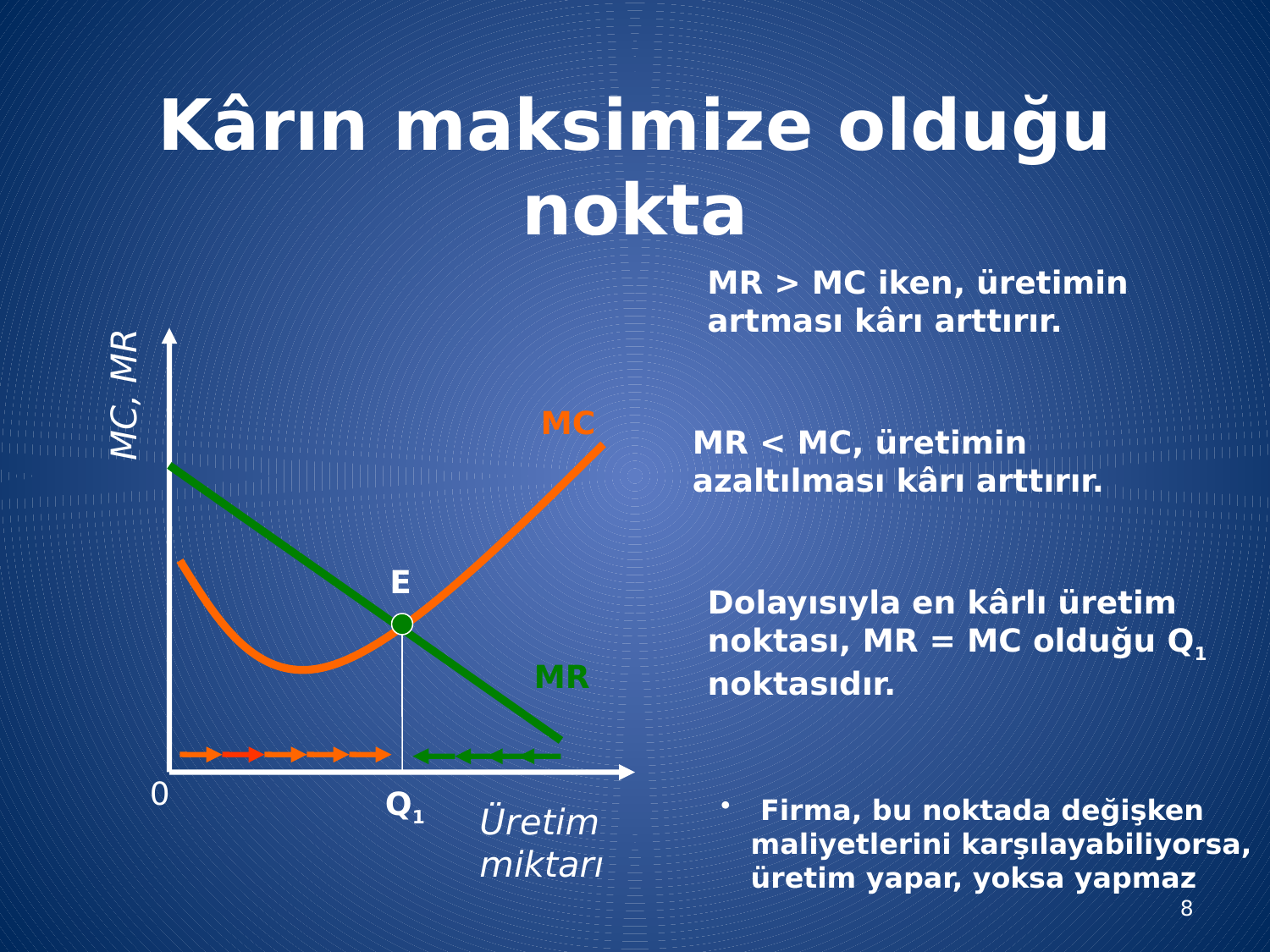

# Kârın maksimize olduğu nokta
MR > MC iken, üretimin artması kârı arttırır.

MC, MR

E

Q1
Üretim
miktarı
MC
MR
0
MR < MC, üretimin azaltılması kârı arttırır.
Dolayısıyla en kârlı üretim noktası, MR = MC olduğu Q1 noktasıdır.

 Firma, bu noktada değişken maliyetlerini karşılayabiliyorsa, üretim yapar, yoksa yapmaz
8